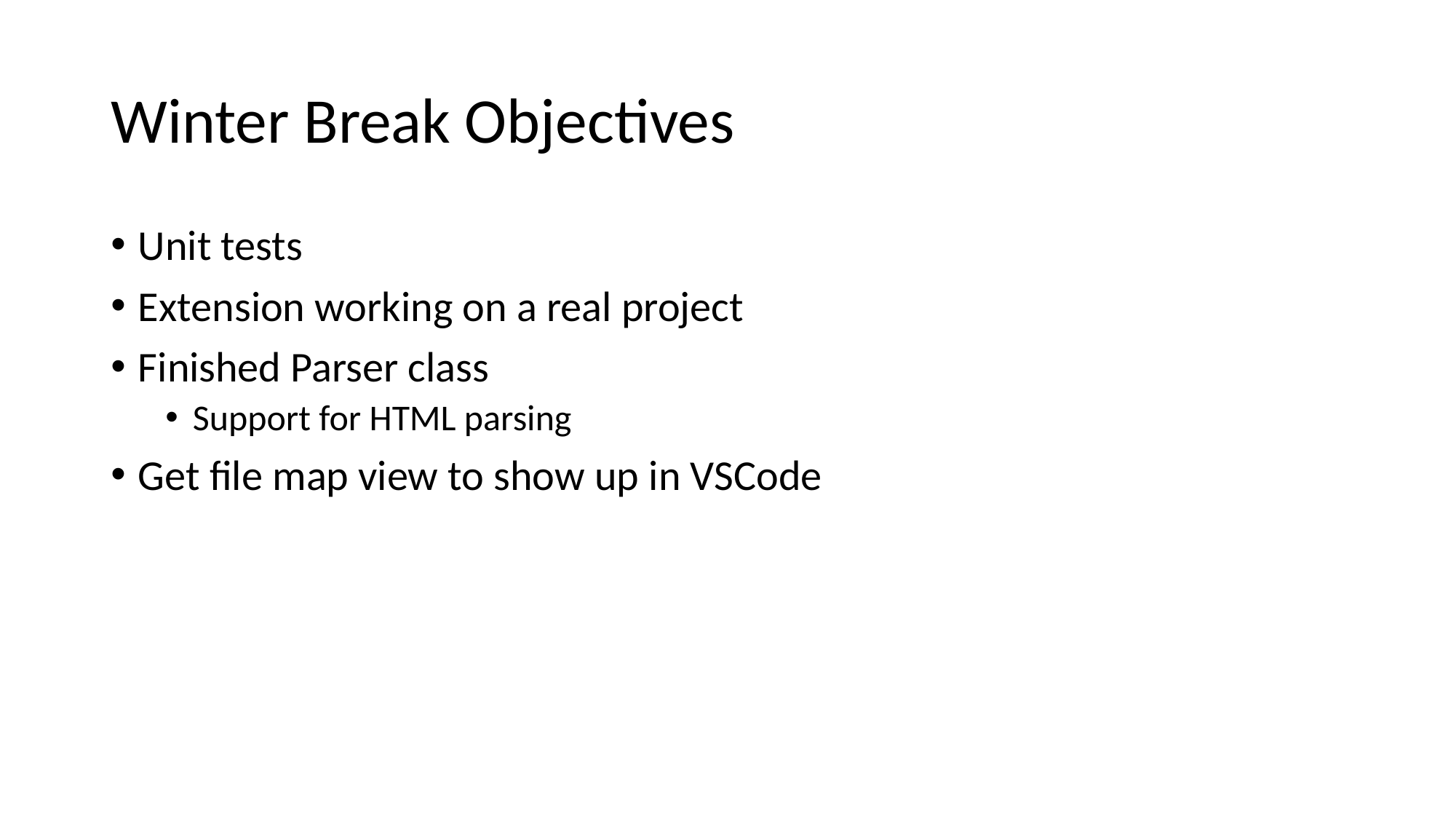

# Winter Break Objectives
Unit tests
Extension working on a real project
Finished Parser class
Support for HTML parsing
Get file map view to show up in VSCode